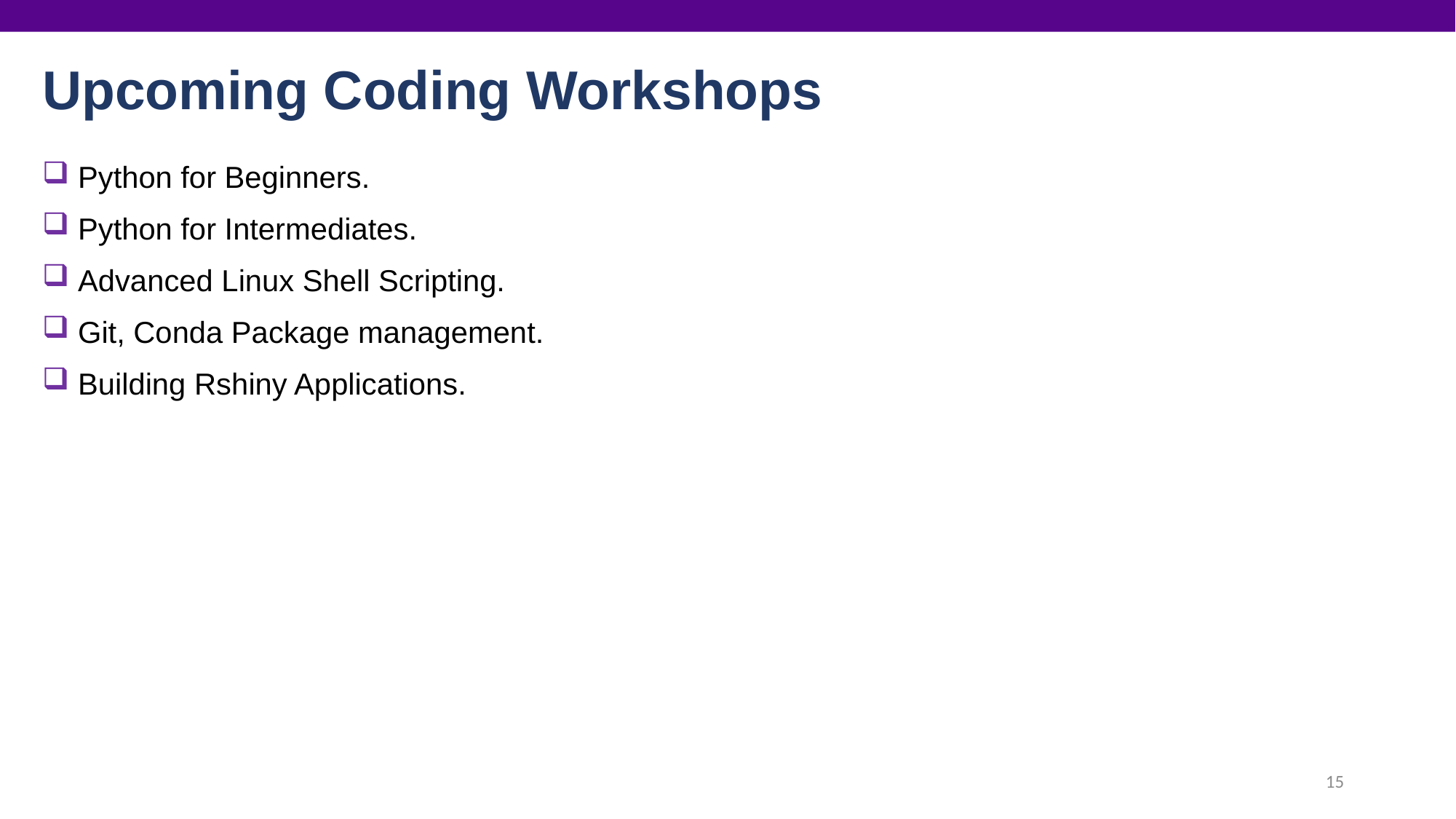

# Upcoming Coding Workshops
 Python for Beginners.
 Python for Intermediates.
 Advanced Linux Shell Scripting.
 Git, Conda Package management.
 Building Rshiny Applications.

15